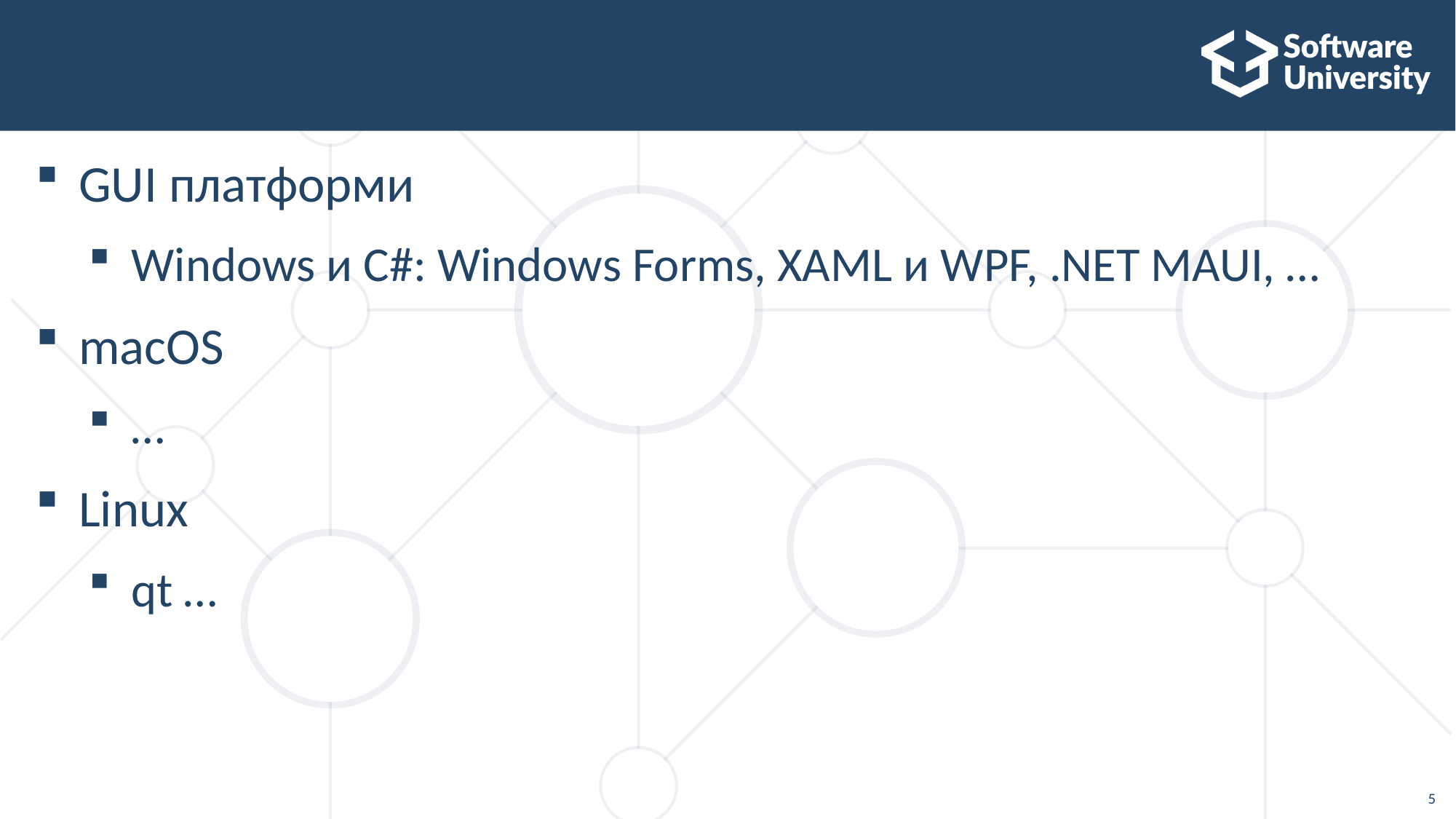

#
GUI платформи
Windows и C#: Windows Forms, XAML и WPF, .NET MAUI, …
macOS
…
Linux
qt …
5